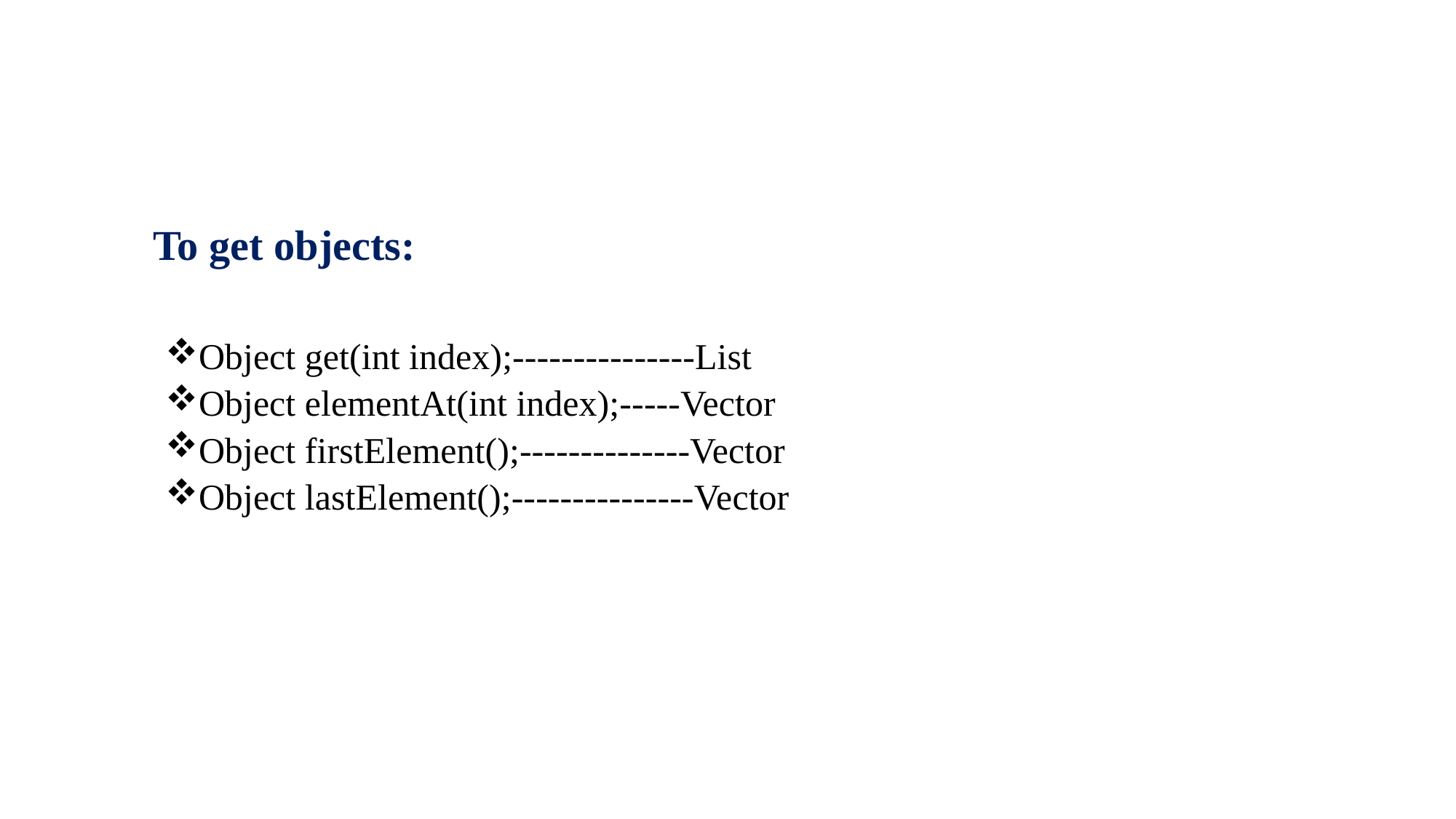

To get objects:

Object get(int index);---------------List
Object elementAt(int index);-----Vector
Object firstElement();--------------Vector
Object lastElement();---------------Vector